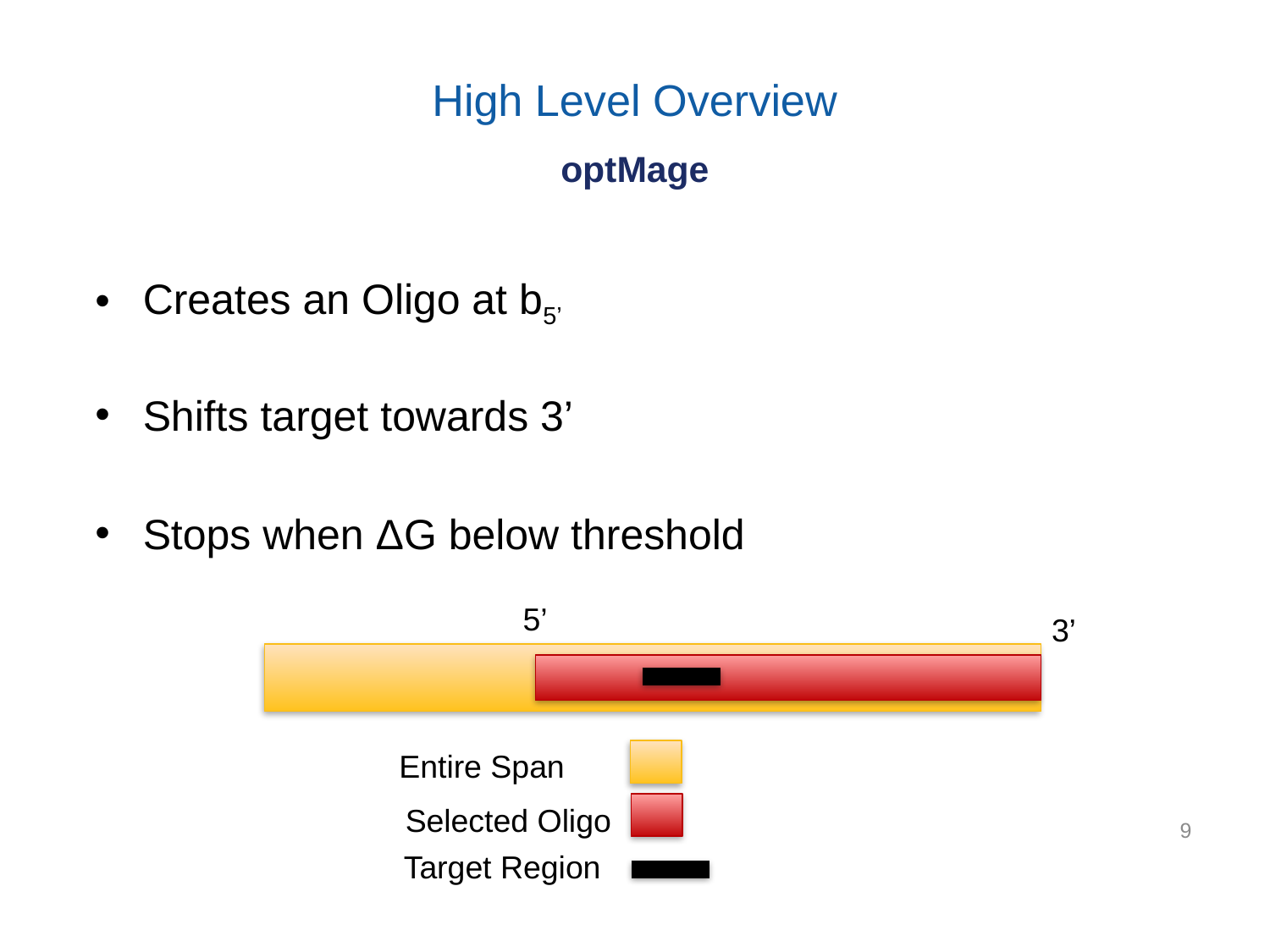

# High Level Overview optMage
Creates an Oligo at b5’
Shifts target towards 3’

Stops when ΔG below threshold
5’
3’

Entire Span

Selected Oligo
9
Target Region